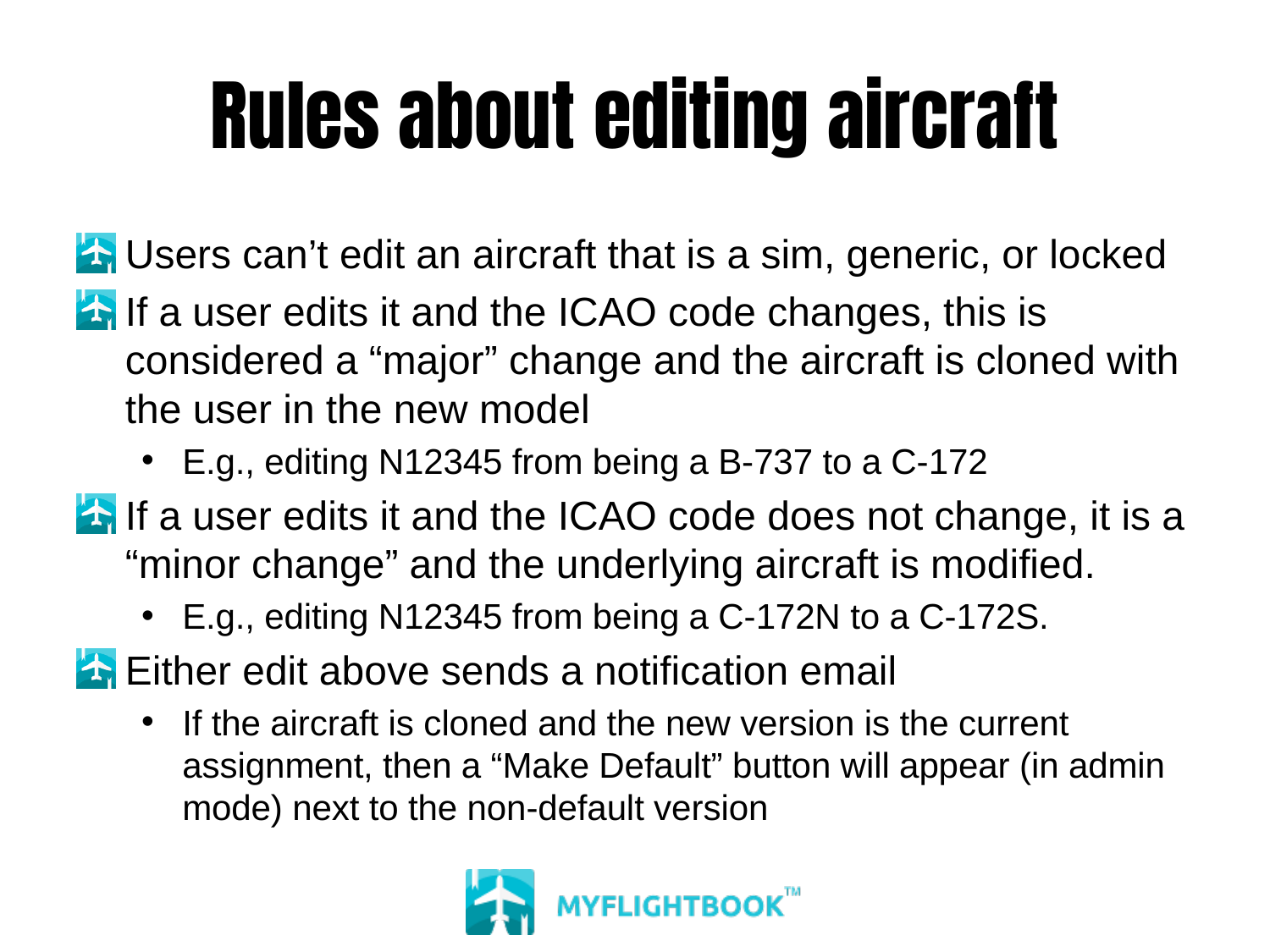

# Rules about editing aircraft
Users can’t edit an aircraft that is a sim, generic, or locked
If a user edits it and the ICAO code changes, this is considered a “major” change and the aircraft is cloned with the user in the new model
E.g., editing N12345 from being a B-737 to a C-172
If a user edits it and the ICAO code does not change, it is a “minor change” and the underlying aircraft is modified.
E.g., editing N12345 from being a C-172N to a C-172S.
Either edit above sends a notification email
If the aircraft is cloned and the new version is the current assignment, then a “Make Default” button will appear (in admin mode) next to the non-default version